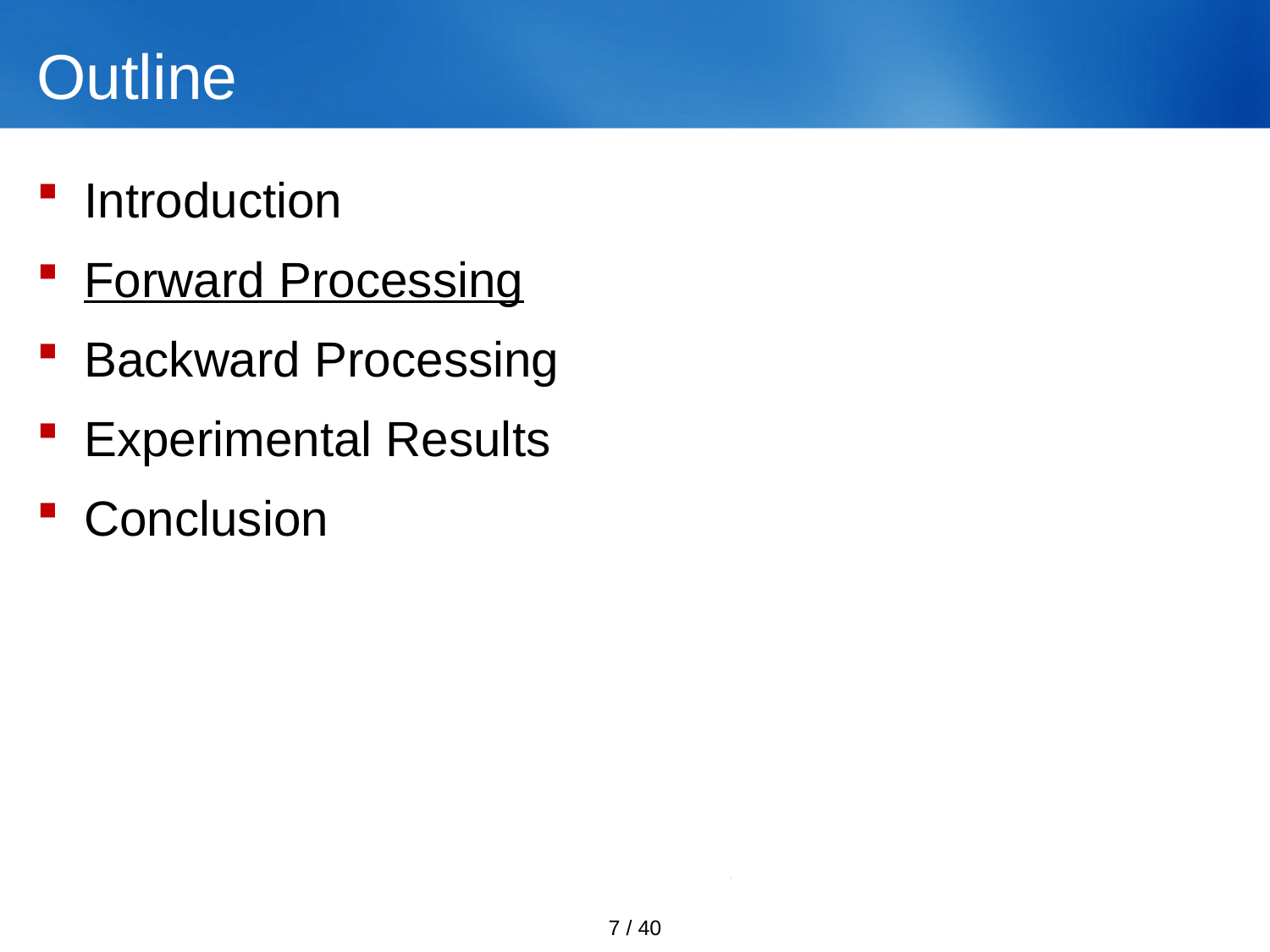

# Outline
Introduction
Forward Processing
Backward Processing
Experimental Results
Conclusion
7